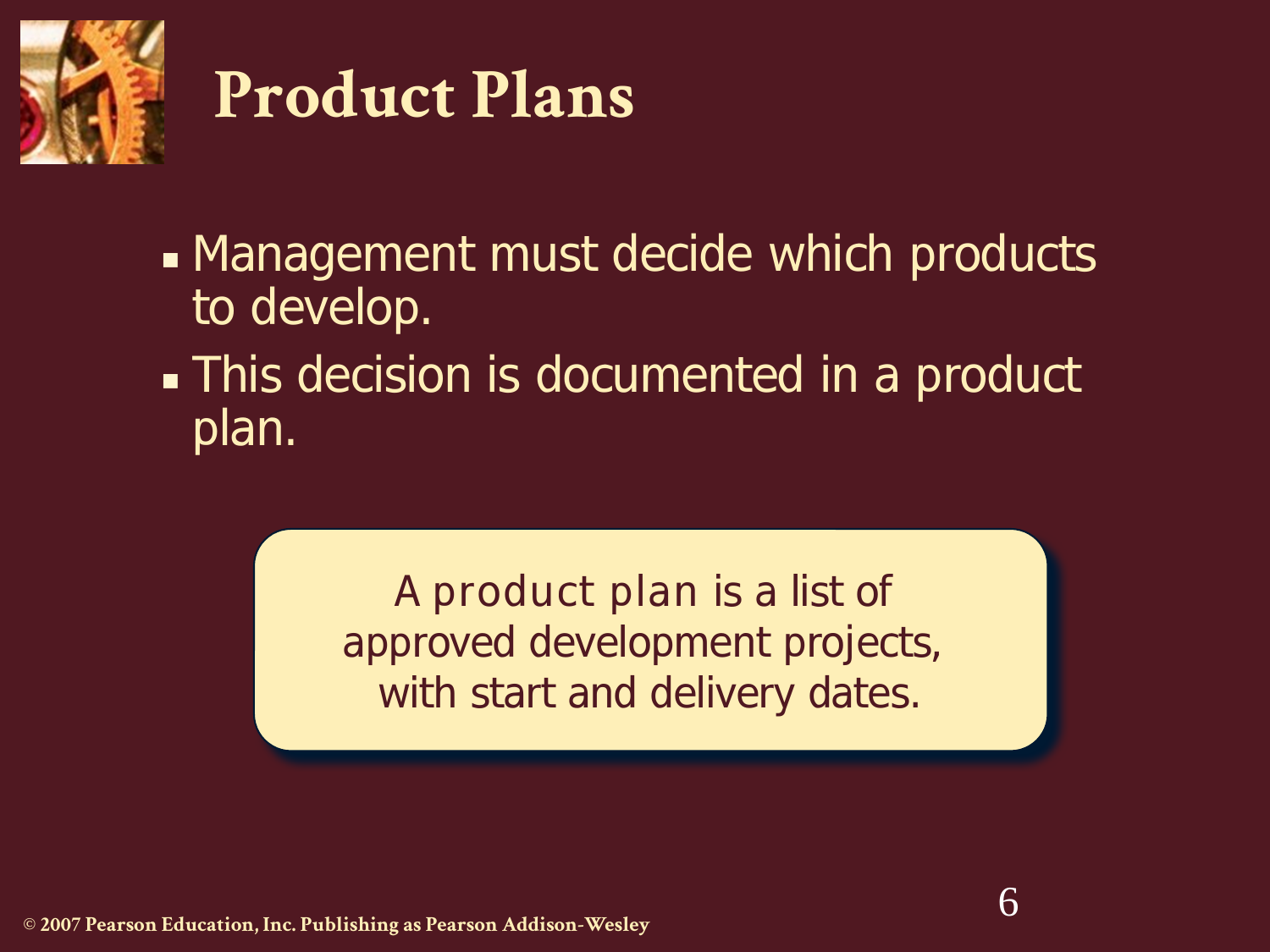

# Product Plans
Management must decide which products to develop.
This decision is documented in a product plan.
A product plan is a list of
approved development projects,
with start and delivery dates.
6